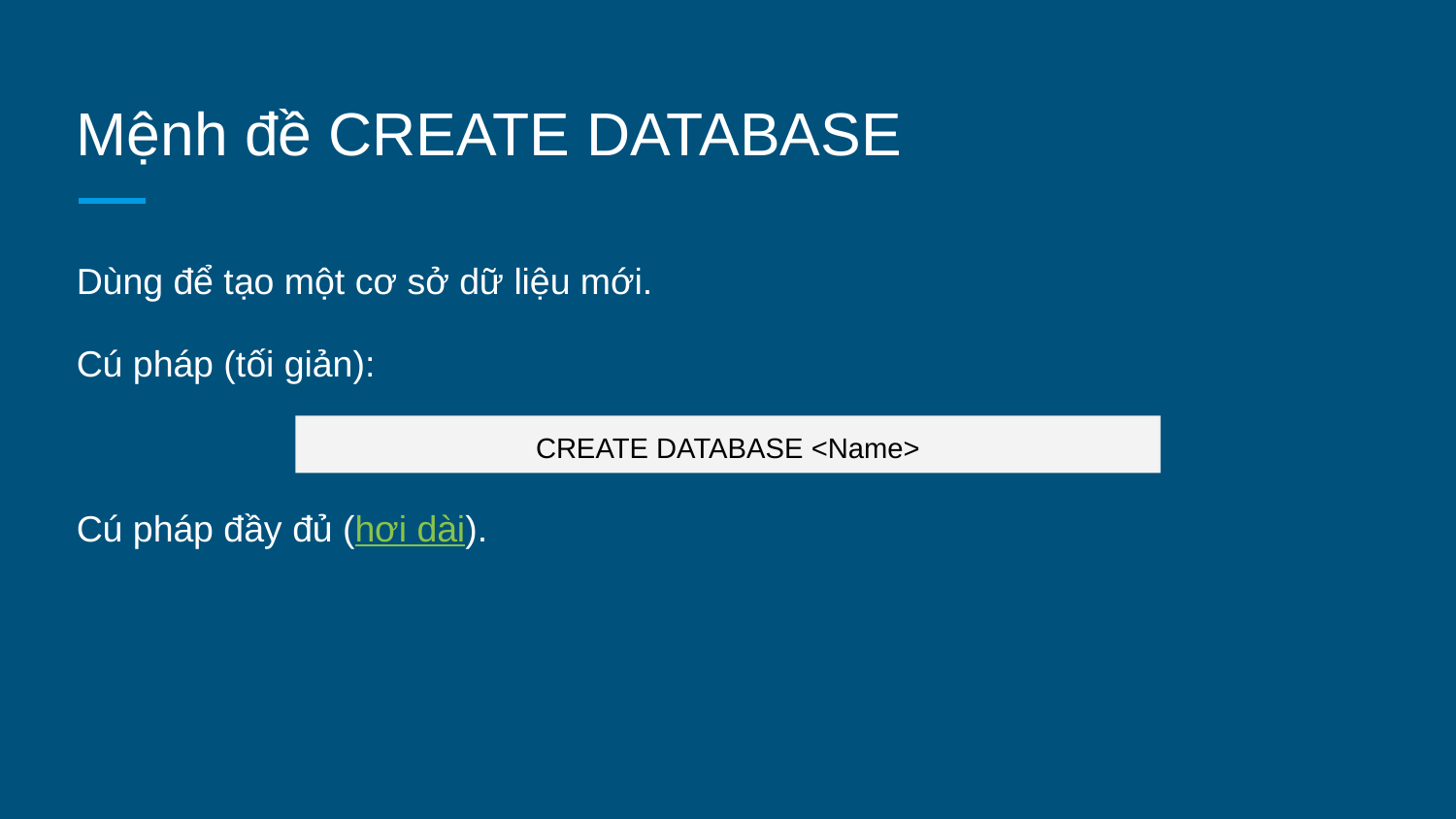

# Mệnh đề CREATE DATABASE
Dùng để tạo một cơ sở dữ liệu mới.
Cú pháp (tối giản):

Cú pháp đầy đủ (hơi dài).
CREATE DATABASE <Name>